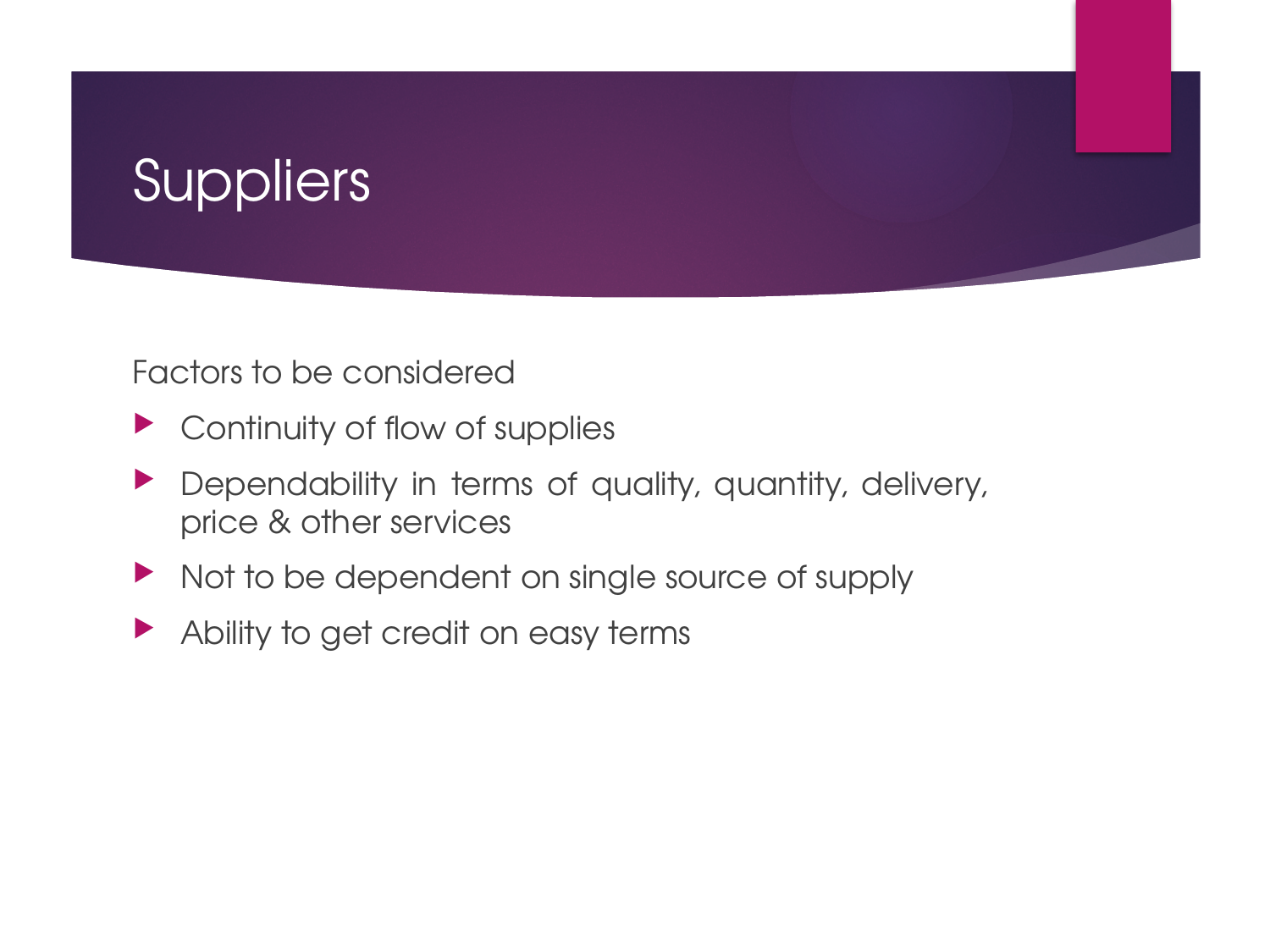

# Suppliers
Factors to be considered
Continuity of flow of supplies
Dependability in terms of quality, quantity, delivery, price & other services
Not to be dependent on single source of supply
Ability to get credit on easy terms